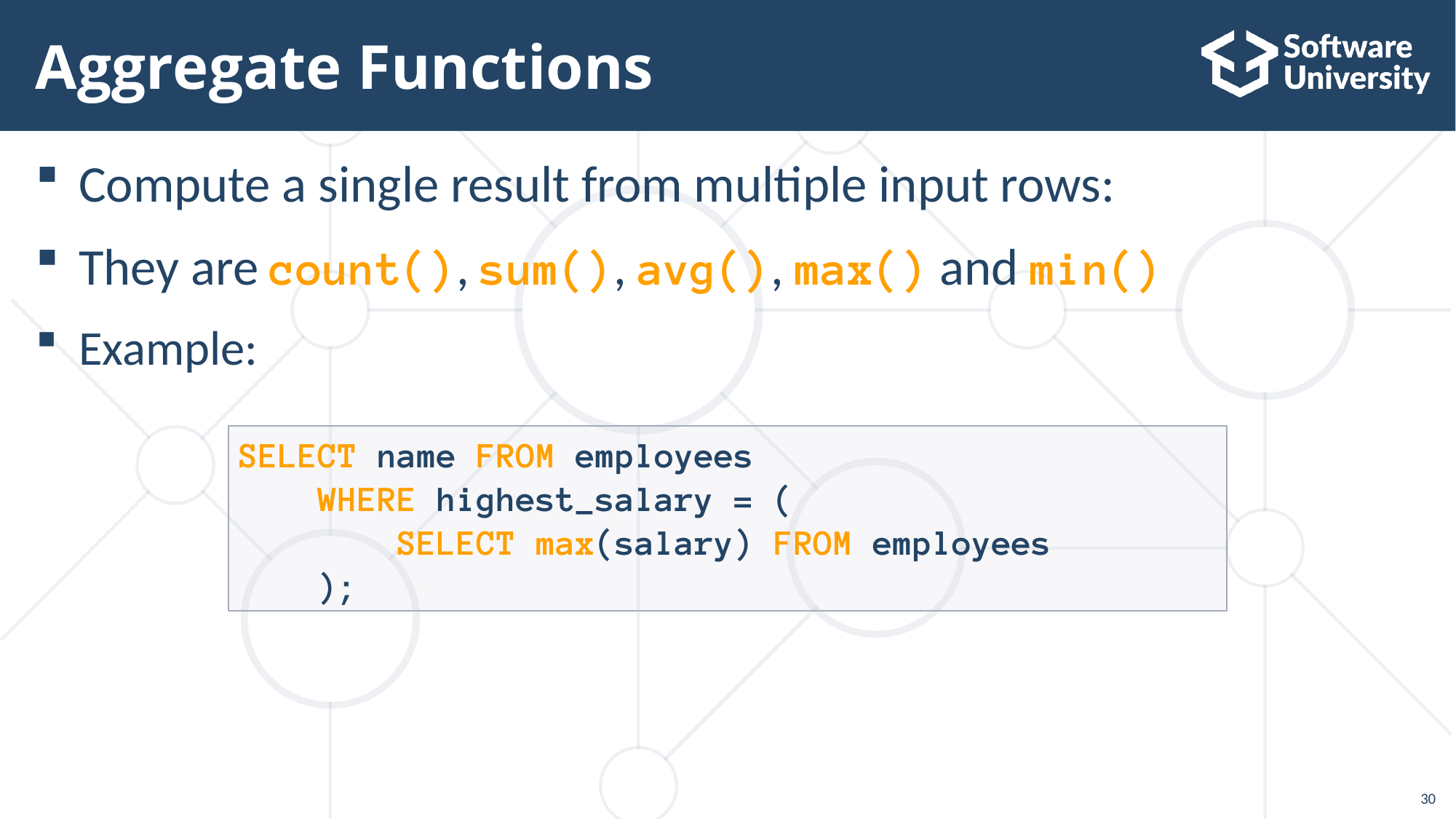

# Aggregate Functions
Compute a single result from multiple input rows:
They are count(), sum(), avg(), max() and min()
Example:

SELECT name FROM employees
    WHERE highest_salary = (
        SELECT max(salary) FROM employees
    );
30